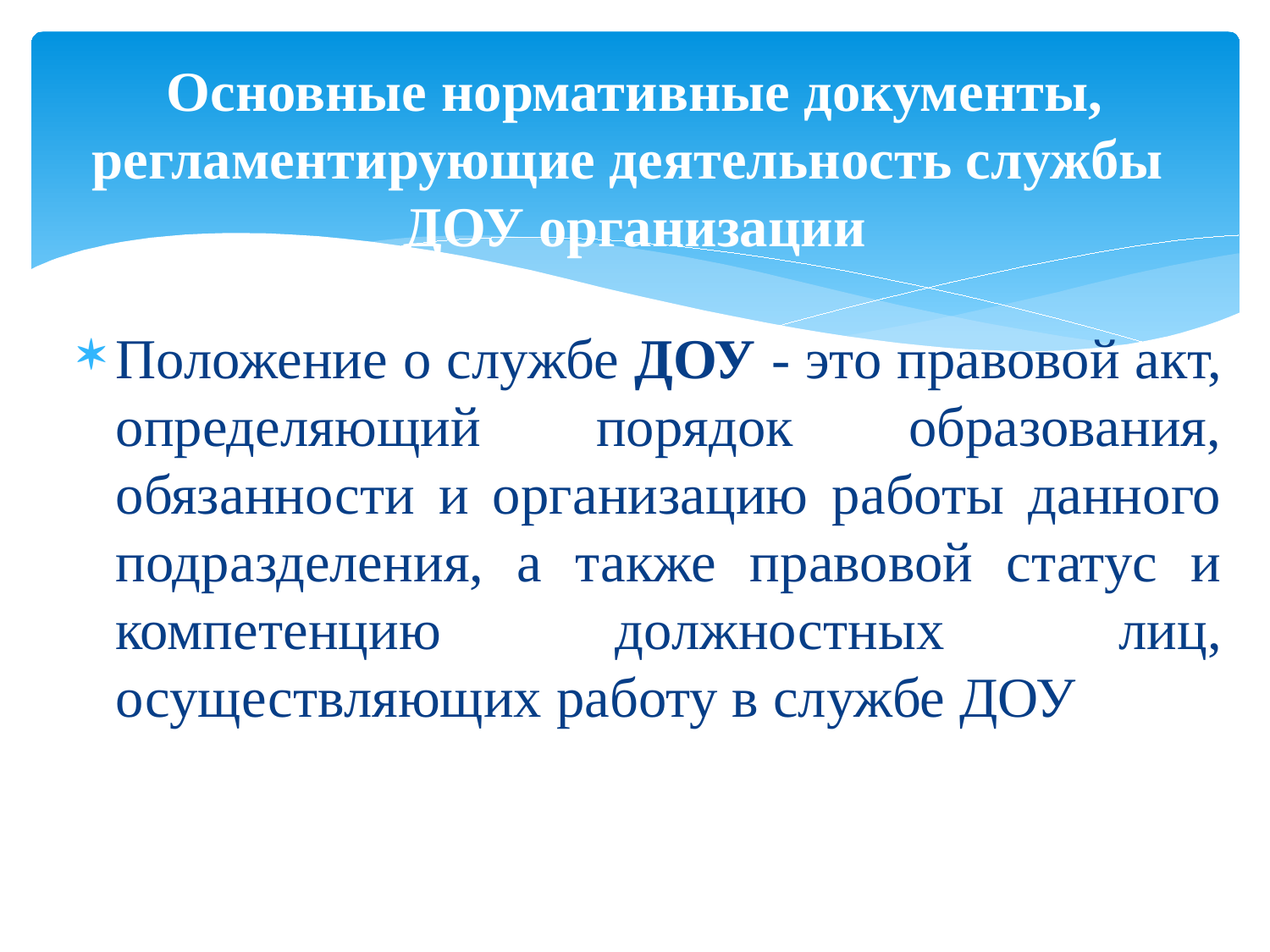

# Основные нормативные документы, регламентирующие деятельность службы ДОУ организации
Положение о службе ДОУ - это правовой акт, определяющий порядок образования, обязанности и организацию работы данного подразделения, а также правовой статус и компетенцию должностных лиц, осуществляющих работу в службе ДОУ